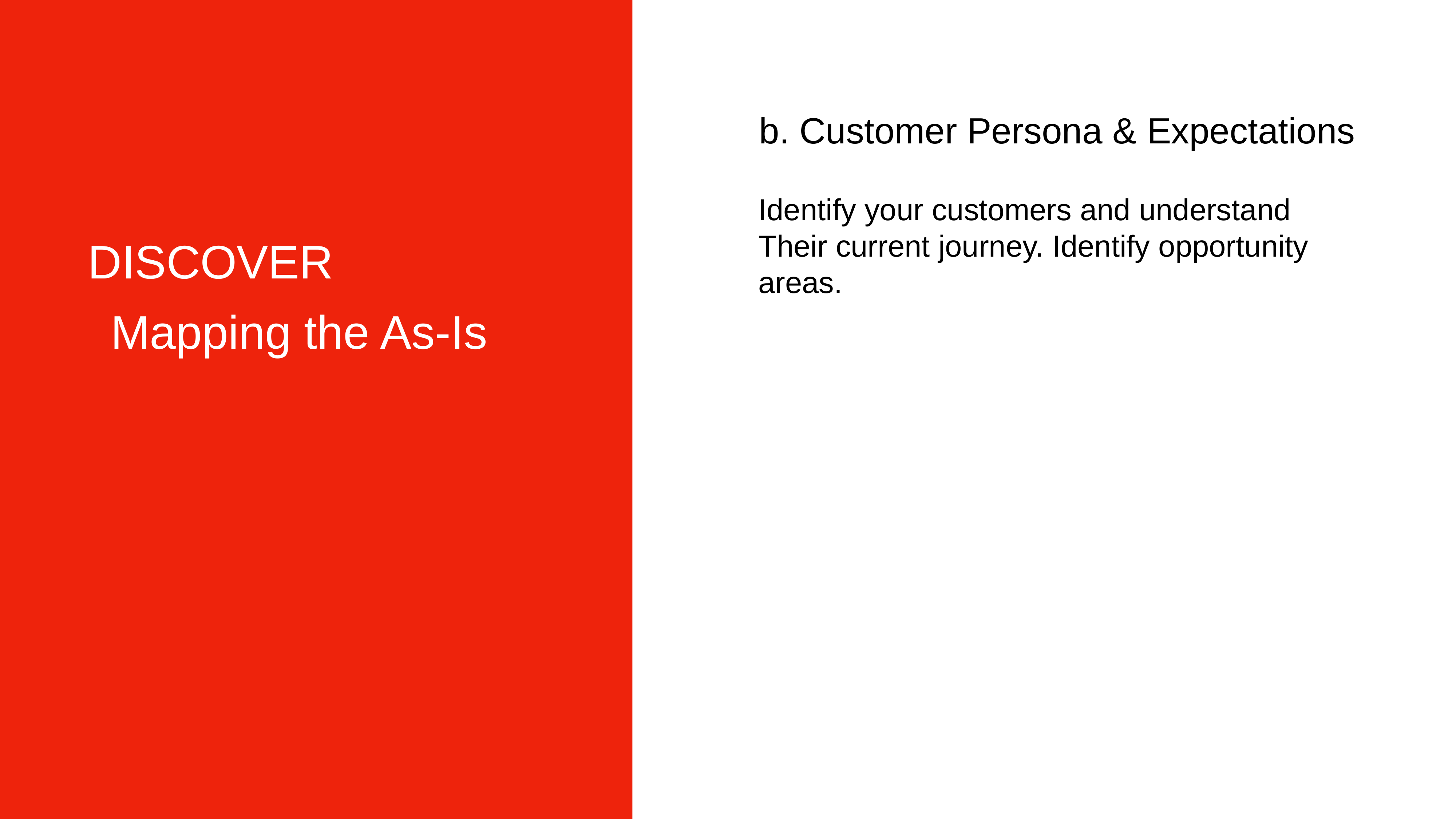

b. Customer Persona & Expectations
Identify your customers and understand
Their current journey. Identify opportunity
areas.
DISCOVER
Mapping the As-Is